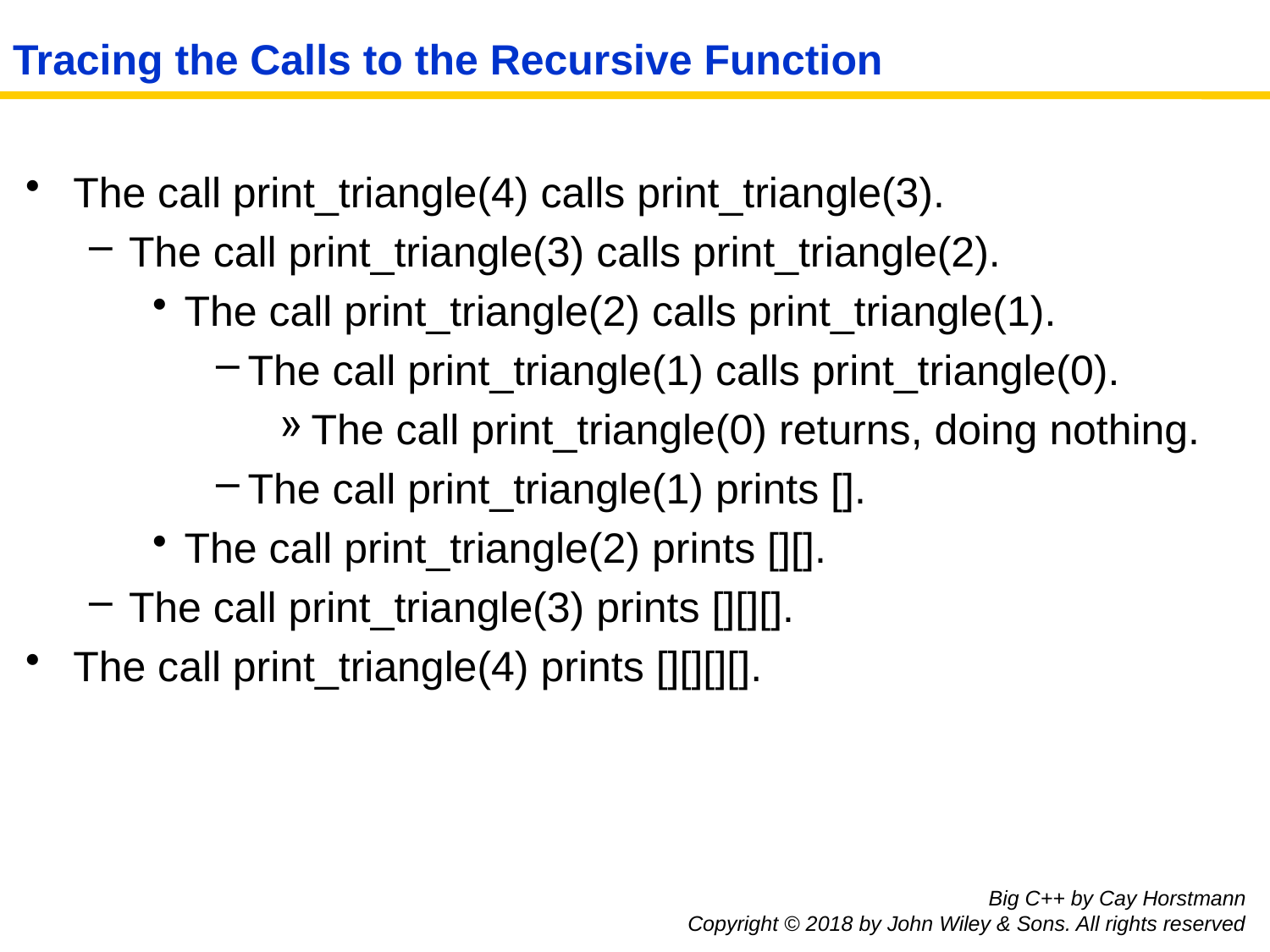

# Tracing the Calls to the Recursive Function
The call print_triangle(4) calls print_triangle(3).
The call print_triangle(3) calls print_triangle(2).
The call print_triangle(2) calls print_triangle(1).
The call print_triangle(1) calls print_triangle(0).
The call print_triangle(0) returns, doing nothing.
The call print_triangle(1) prints [].
The call print_triangle(2) prints [][].
The call print_triangle(3) prints [][][].
The call print_triangle(4) prints [][][][].

Big C++ by Cay Horstmann
Copyright © 2018 by John Wiley & Sons. All rights reserved